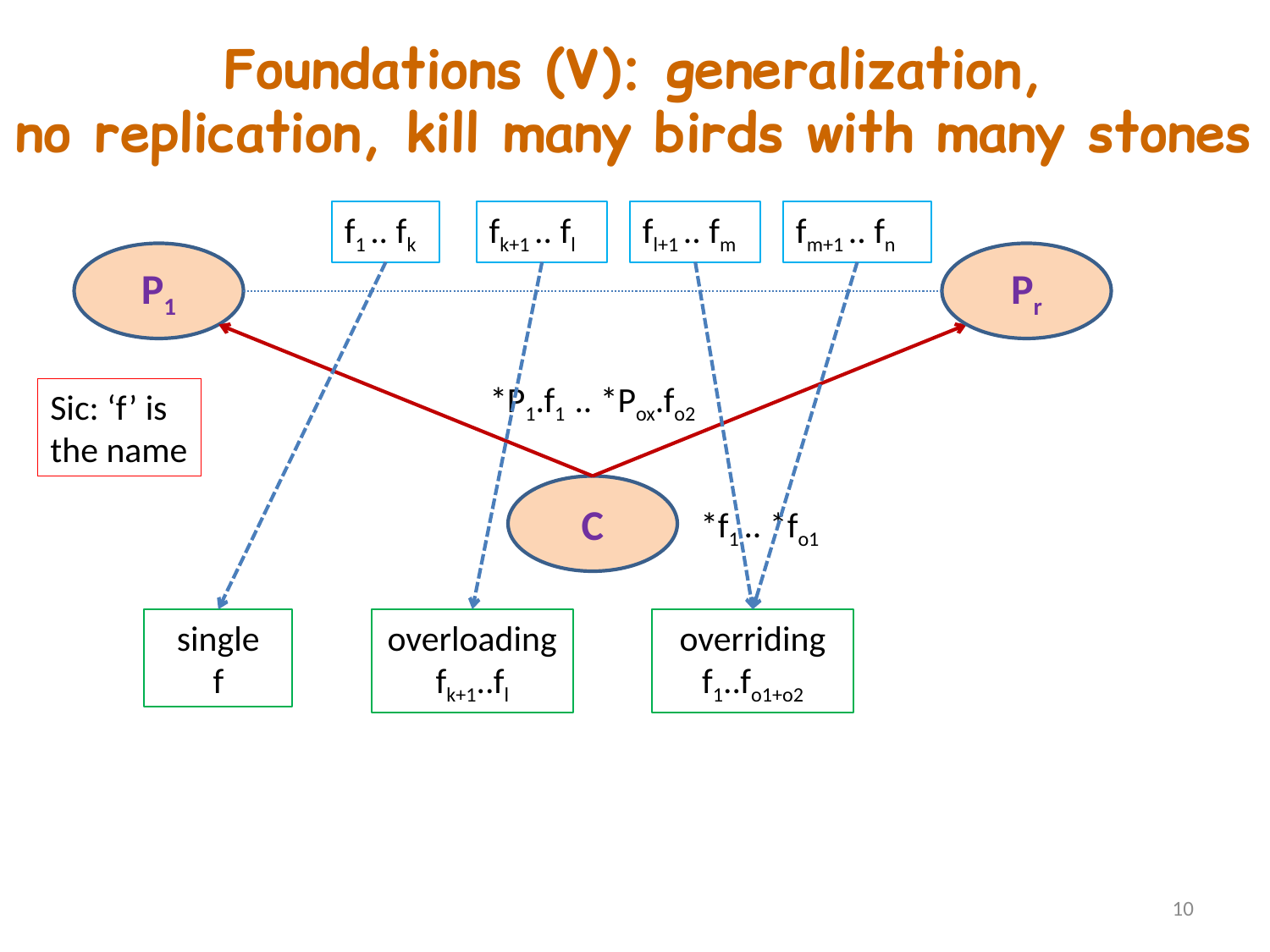

# Foundations (V): generalization, no replication, kill many birds with many stones
f1 .. fk
fk+1 .. fl
fl+1 .. fm
fm+1 .. fn
P1
Pr
*P1.f1  .. *Pox.fo2
Sic: ‘f’ is the name
C
*f1 .. *fo1
single
f
overloading
fk+1..fl
overriding
f1..fo1+o2
10